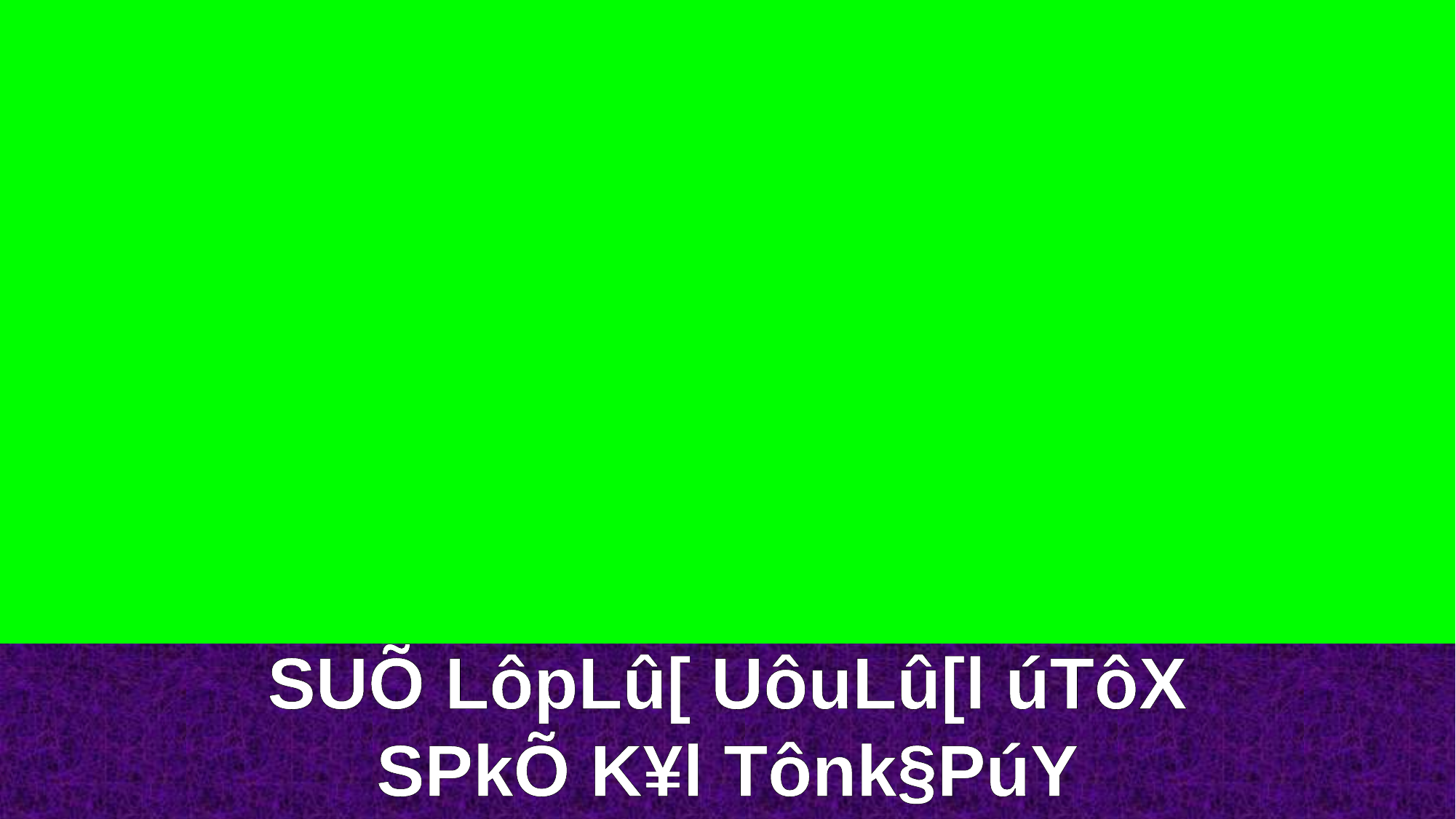

SUÕ LôpLû[ UôuLû[l úTôX
SPkÕ K¥l Tônk§PúY